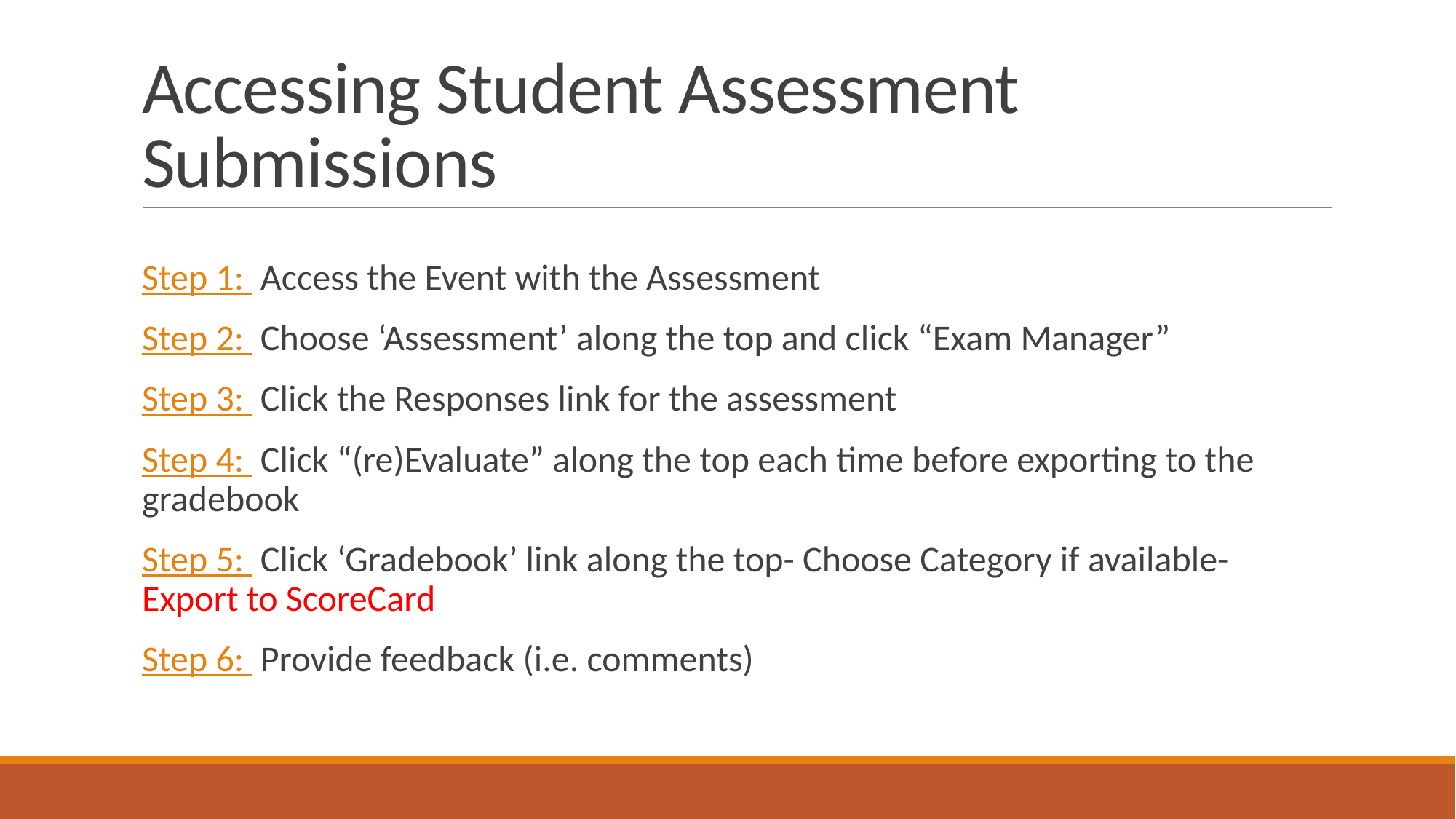

# Accessing Student Assessment Submissions
Step 1:  Access the Event with the Assessment
Step 2:  Choose ‘Assessment’ along the top and click “Exam Manager”
Step 3:  Click the Responses link for the assessment
Step 4:  Click “(re)Evaluate” along the top each time before exporting to the gradebook
Step 5:  Click ‘Gradebook’ link along the top- Choose Category if available- Export to ScoreCard
Step 6:  Provide feedback (i.e. comments)